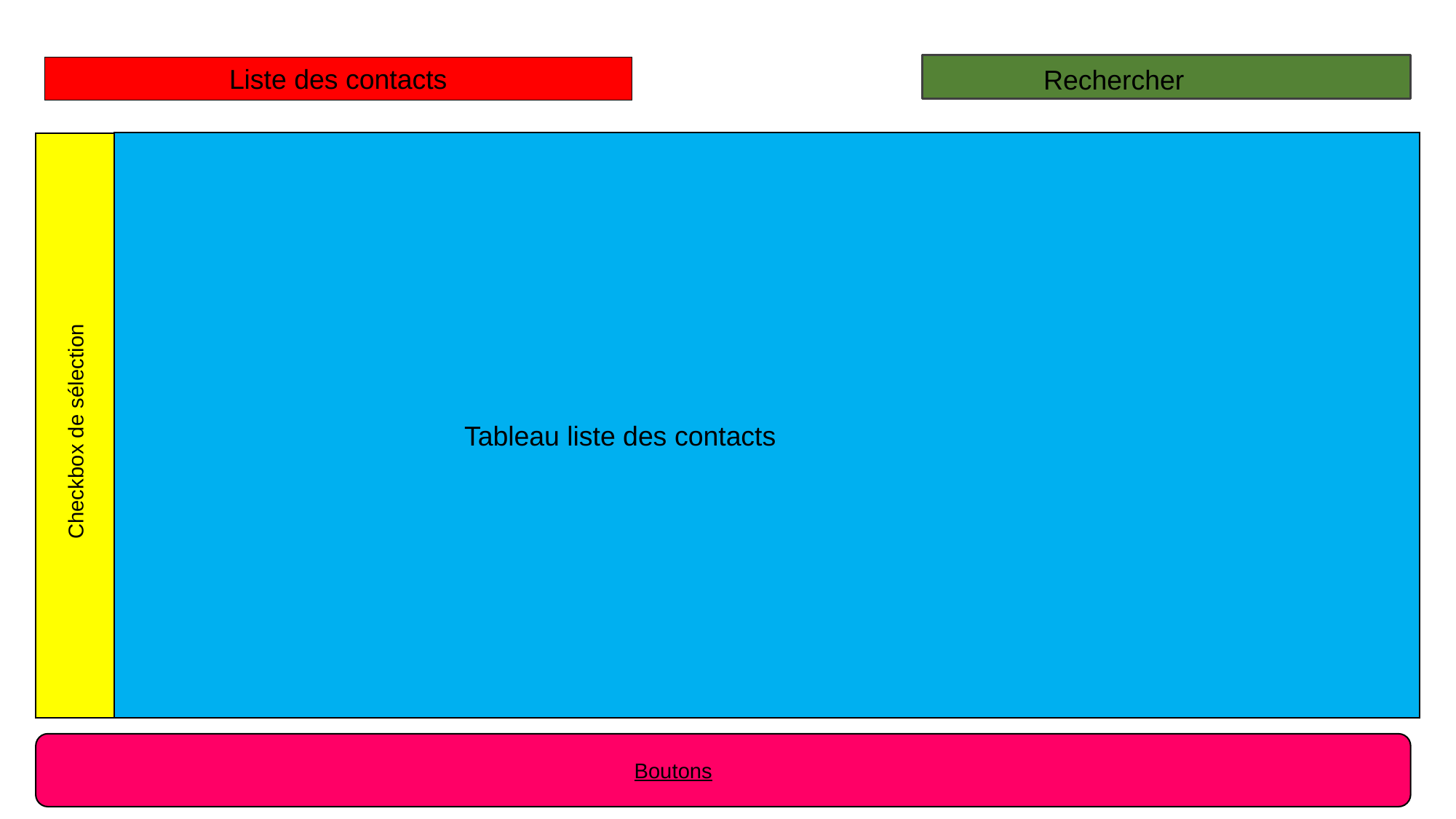

Liste des contacts
Rechercher

Checkbox de sélection
Tableau liste des contacts

Boutons